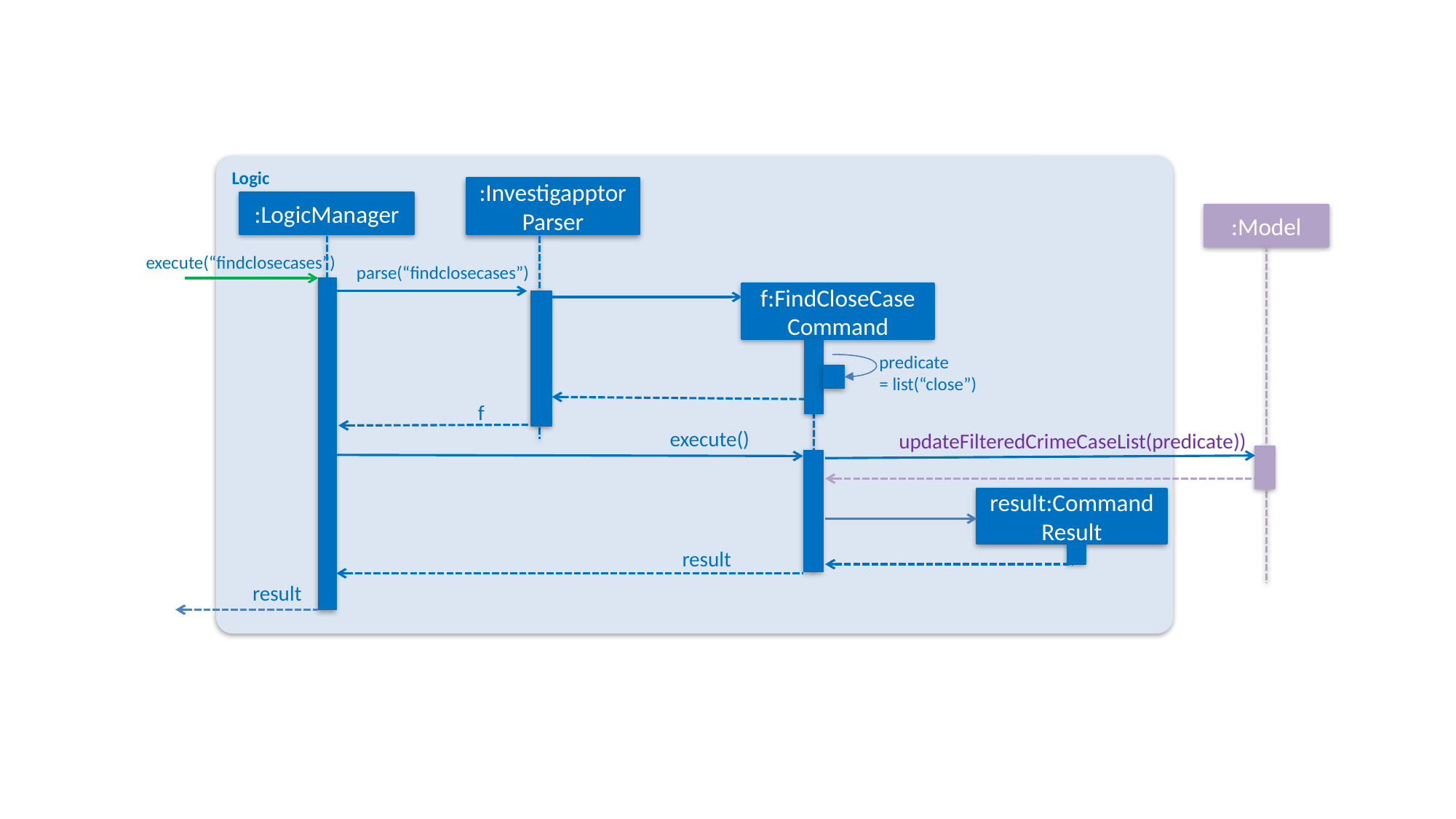

Logic
:InvestigapptorParser
:LogicManager
:Model
execute(“findclosecases”)
parse(“findclosecases”)

f:FindCloseCase
Command

predicate
= list(“close”)

f
execute()
updateFilteredCrimeCaseList(predicate))

result:Command Result

result
result